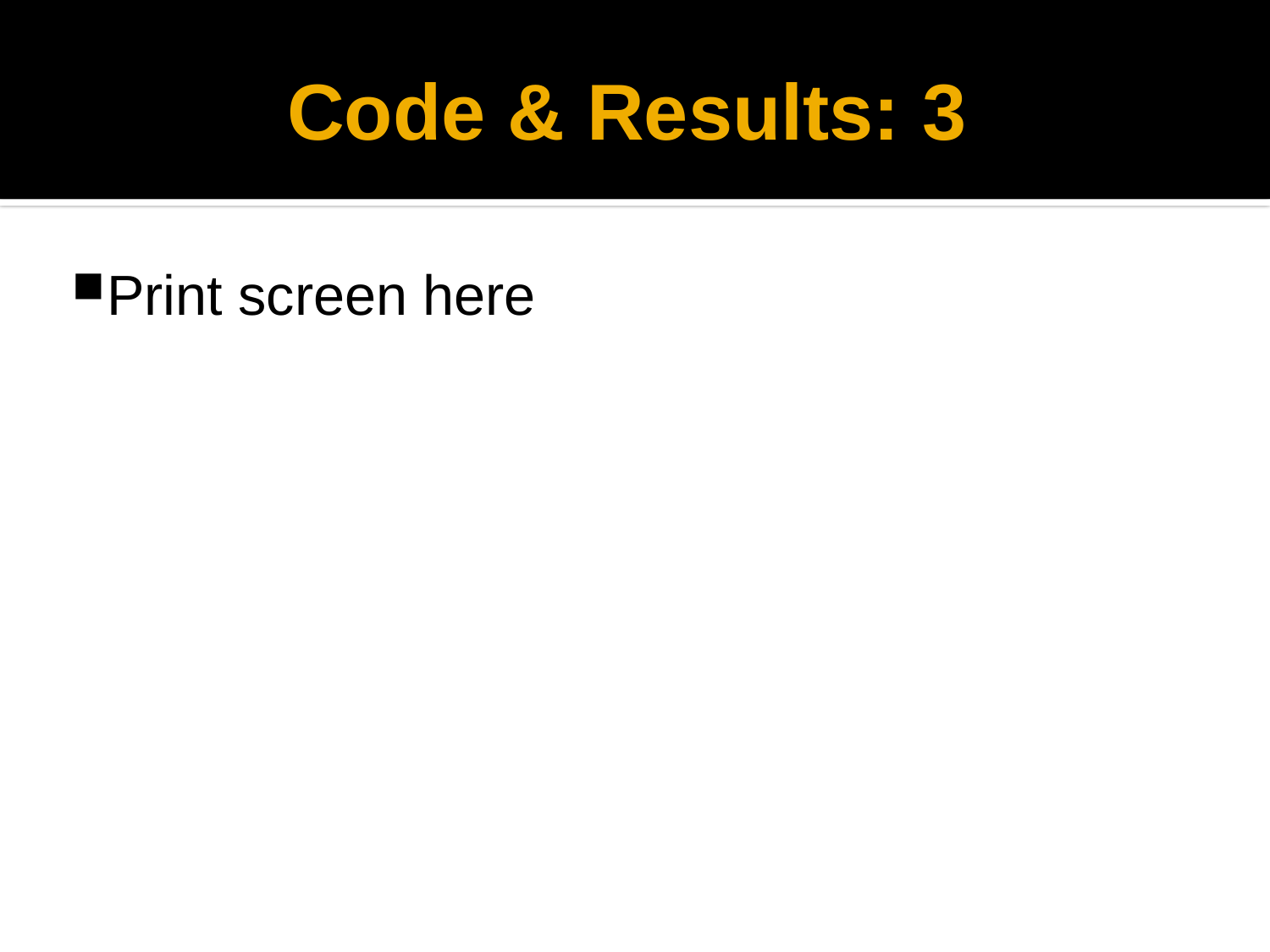

Code & Results: 3
Print screen here